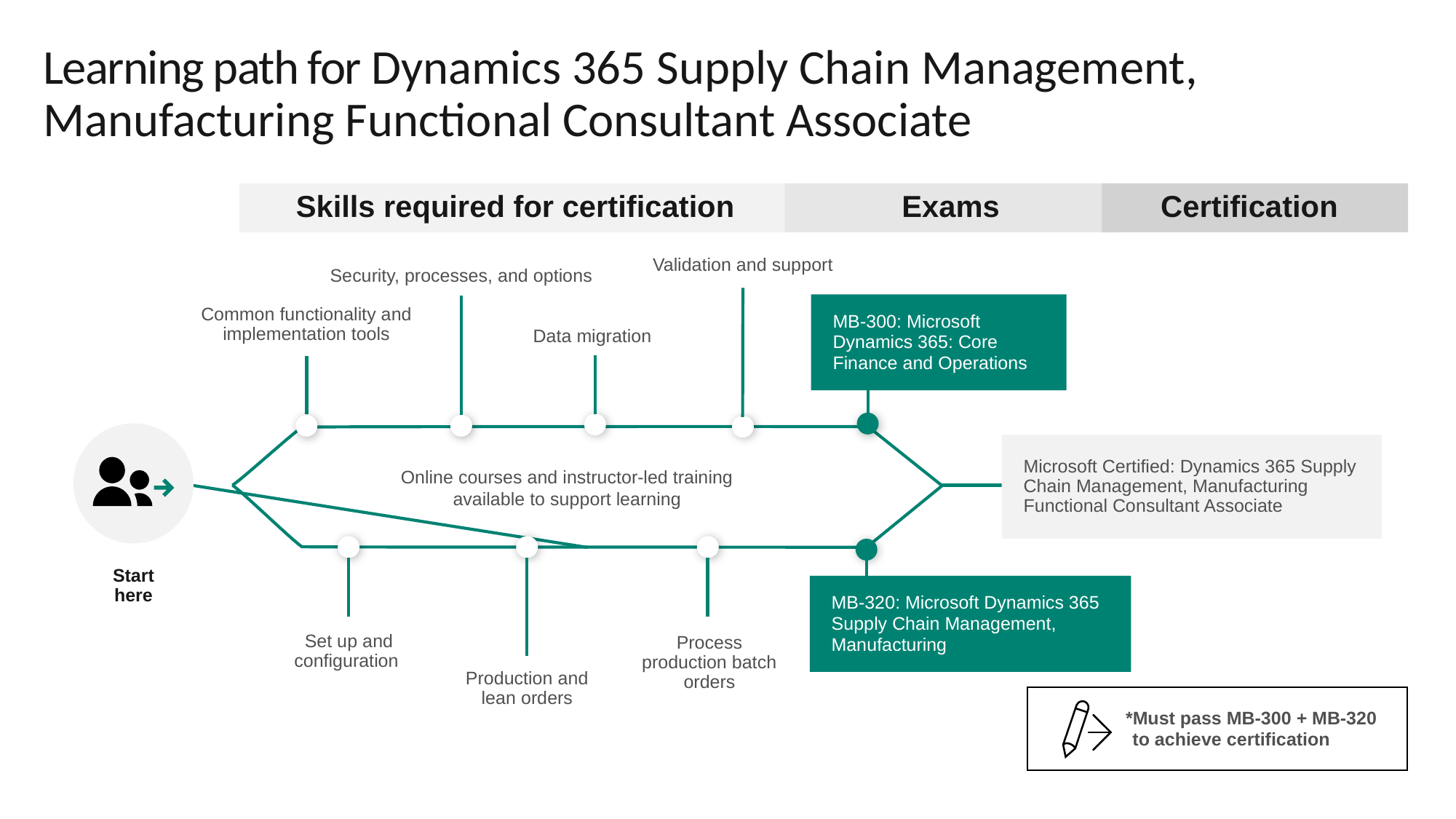

# Learning path for Dynamics 365 Supply Chain Management, Manufacturing Functional Consultant Associate

Skills required for certification
Exams
Certification
Validation and support

Security, processes, and options

MB-300: Microsoft Dynamics 365: Core Finance and Operations

Common functionality and implementation tools

Data migration

Microsoft Certified: Dynamics 365 Supply Chain Management, Manufacturing Functional Consultant Associate
Online courses and instructor-led training available to support learning

Set up and configuration

Production and lean orders

Process production batch orders

MB-320: Microsoft Dynamics 365
Supply Chain Management, Manufacturing
Start here
*Must pass MB-300 + MB-320
to achieve certification

Skills required for certification
Exams